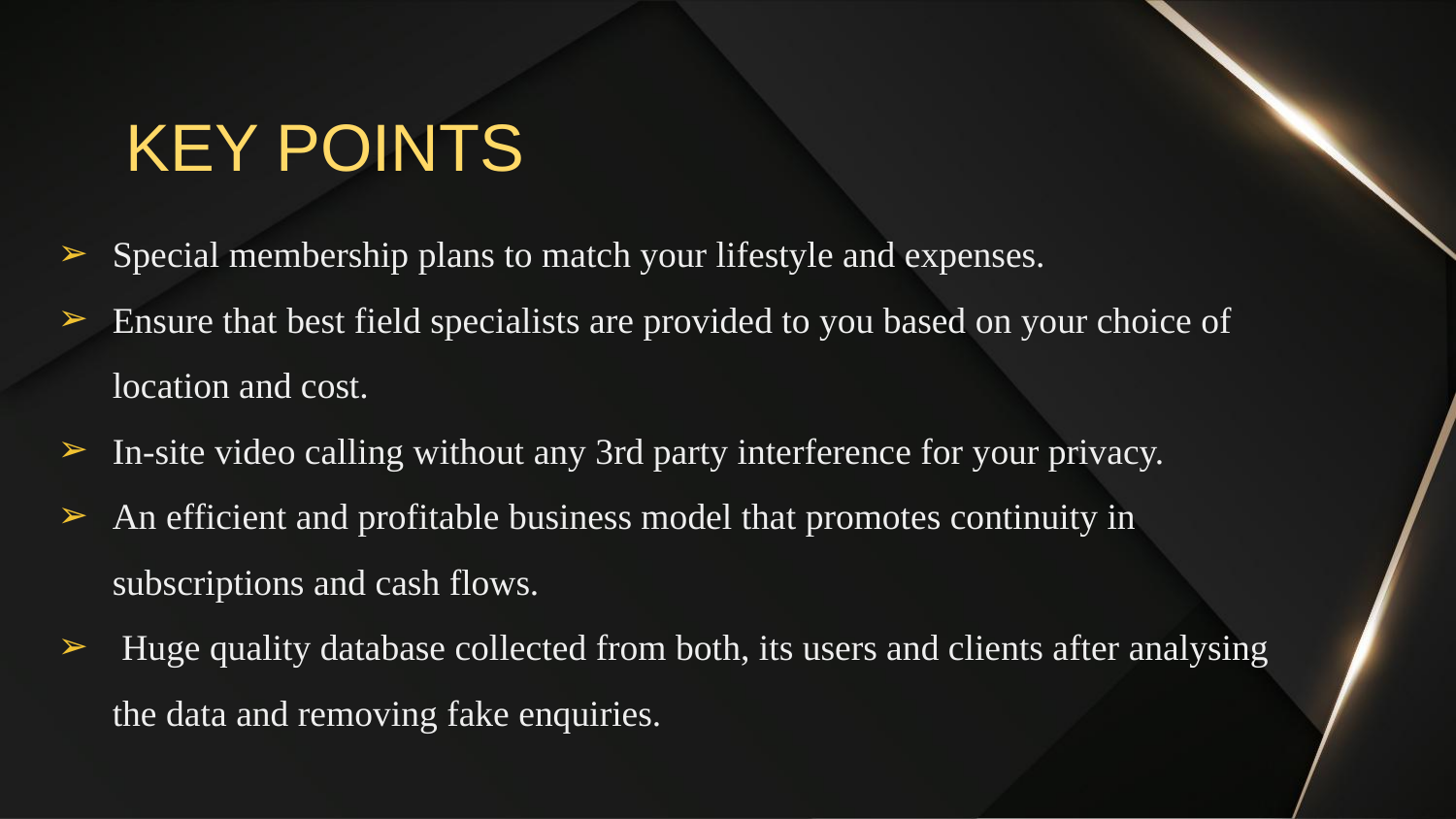

# KEY POINTS
Special membership plans to match your lifestyle and expenses.
Ensure that best field specialists are provided to you based on your choice of location and cost.
In-site video calling without any 3rd party interference for your privacy.
An efficient and profitable business model that promotes continuity in subscriptions and cash flows.
 Huge quality database collected from both, its users and clients after analysing the data and removing fake enquiries.